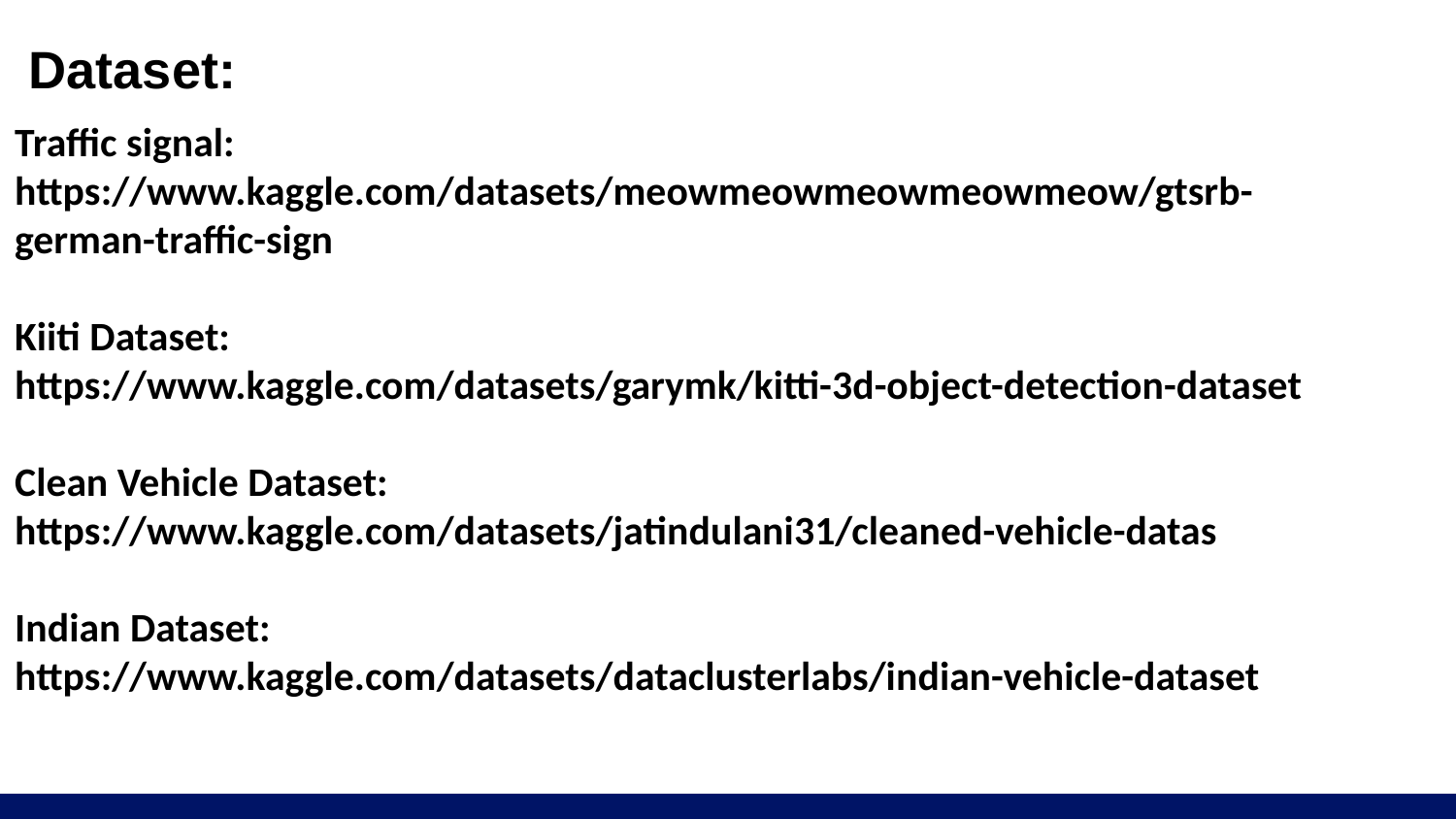

# Dataset:
Traffic signal:
https://www.kaggle.com/datasets/meowmeowmeowmeowmeow/gtsrb-german-traffic-sign

Kiiti Dataset:
https://www.kaggle.com/datasets/garymk/kitti-3d-object-detection-dataset

Clean Vehicle Dataset:
https://www.kaggle.com/datasets/jatindulani31/cleaned-vehicle-datas

Indian Dataset:
https://www.kaggle.com/datasets/dataclusterlabs/indian-vehicle-dataset